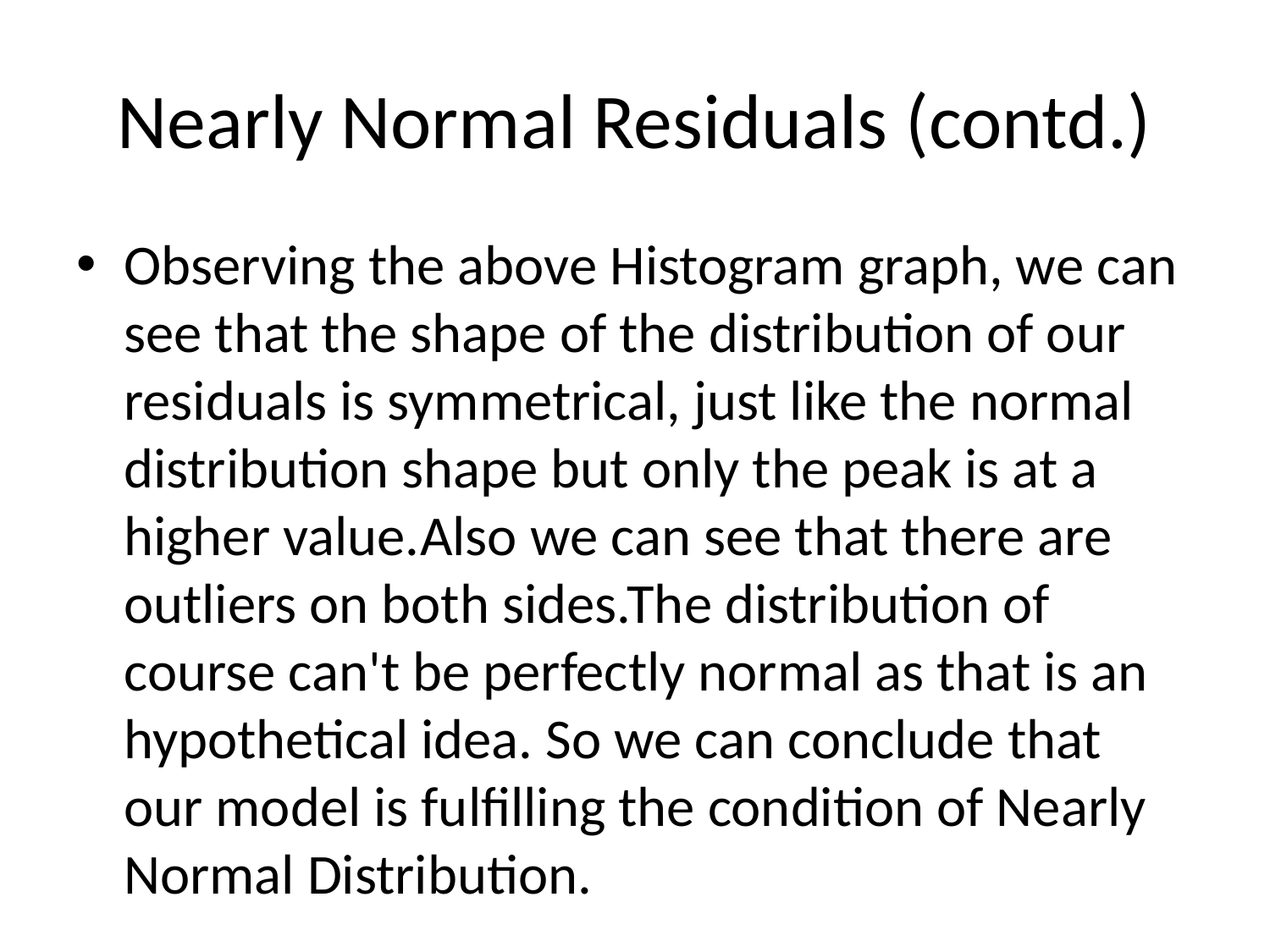

# Nearly Normal Residuals (contd.)
Observing the above Histogram graph, we can see that the shape of the distribution of our residuals is symmetrical, just like the normal distribution shape but only the peak is at a higher value.Also we can see that there are outliers on both sides.The distribution of course can't be perfectly normal as that is an hypothetical idea. So we can conclude that our model is fulfilling the condition of Nearly Normal Distribution.